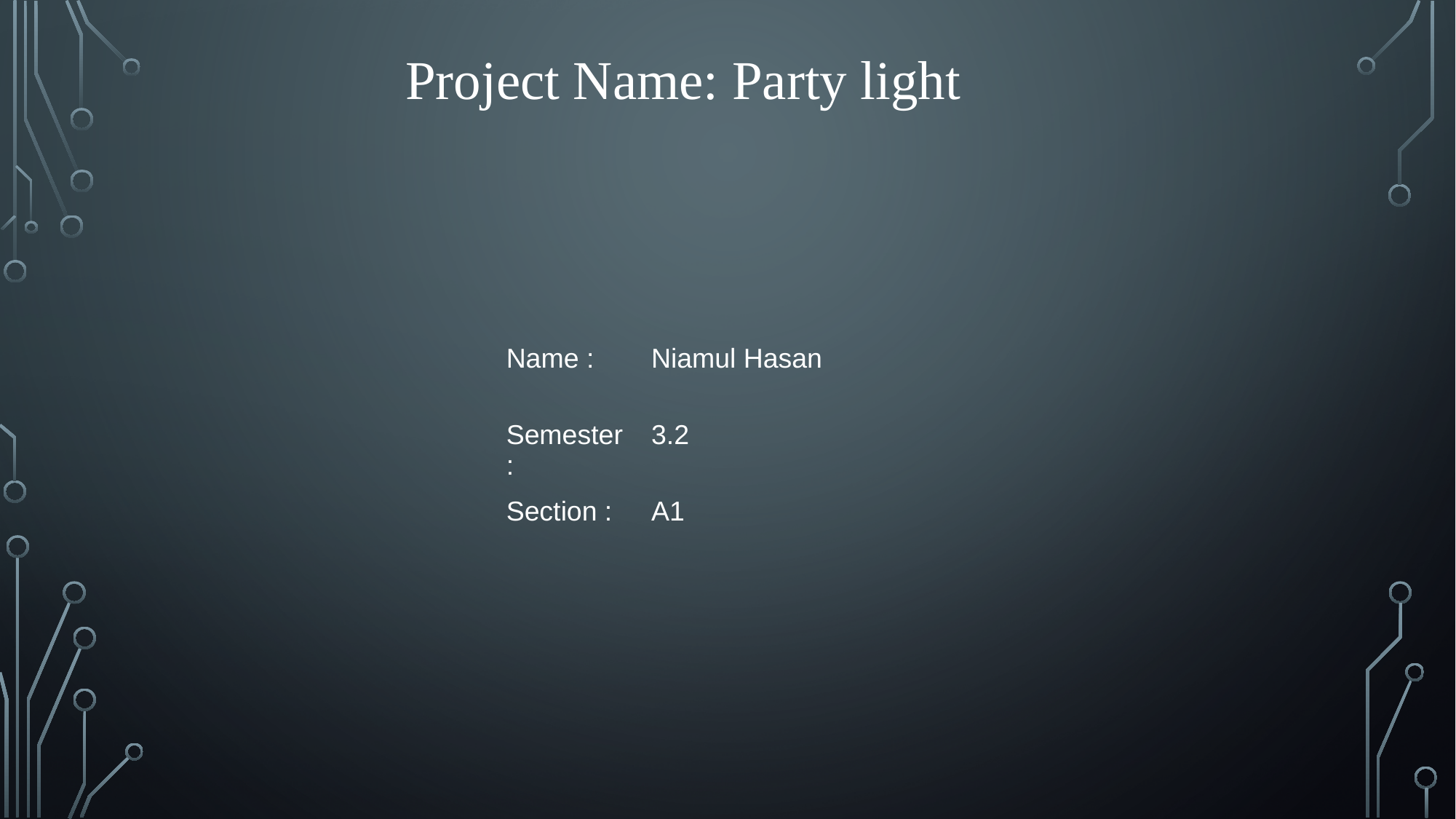

Project Name: Party light
| Name : | Niamul Hasan |
| --- | --- |
| Semester: | 3.2 |
| Section : | A1 |